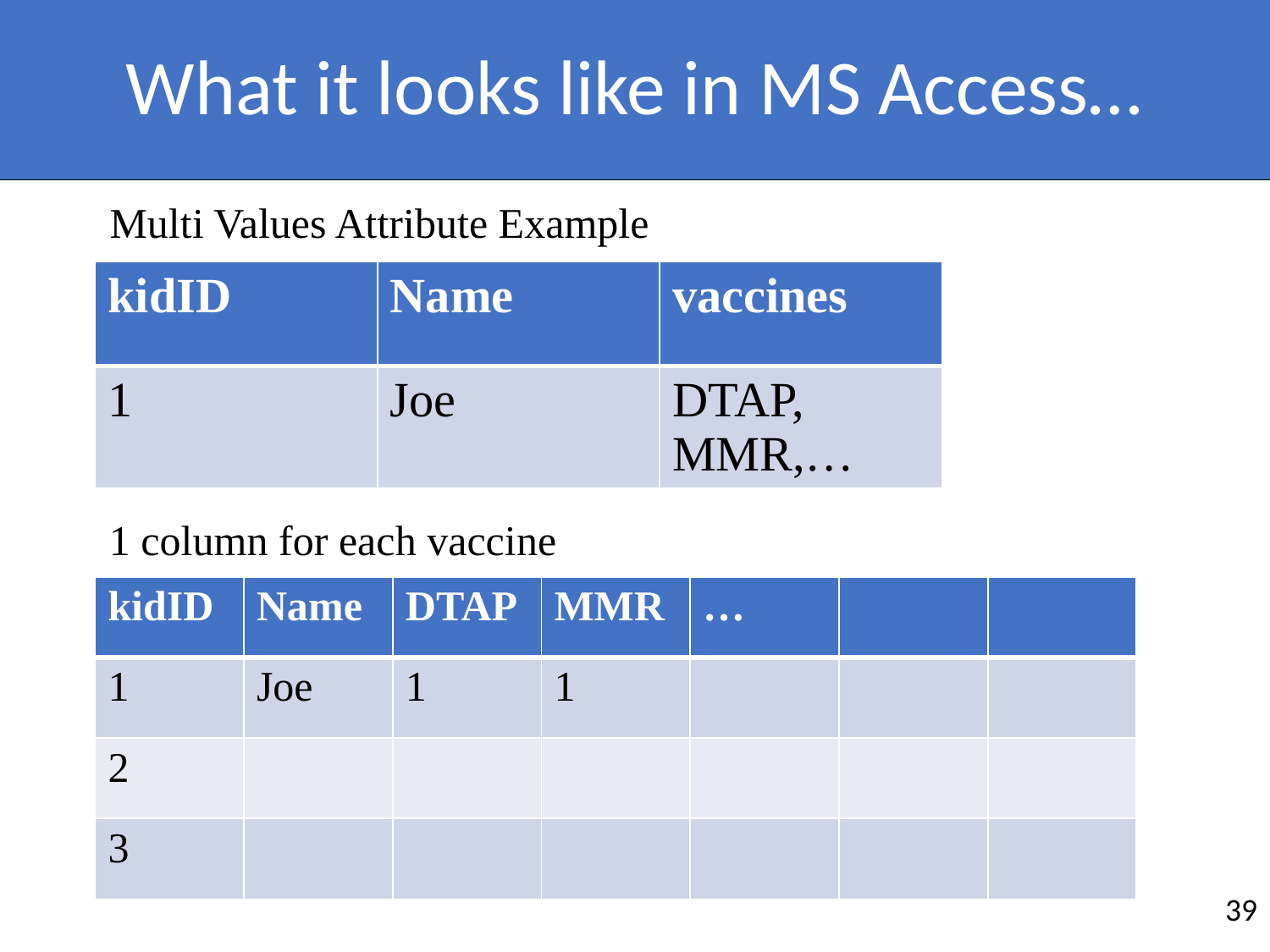

# What it looks like in MS Access…
Multi Values Attribute Example
| kidID | Name | vaccines |
| --- | --- | --- |
| 1 | Joe | DTAP, MMR,… |
1 column for each vaccine
| kidID | Name | DTAP | MMR | … |  |  |
| --- | --- | --- | --- | --- | --- | --- |
| 1 | Joe | 1 | 1 |  |  |  |
| 2 |  |  |  |  |  |  |
| 3 |  |  |  |  |  |  |
39